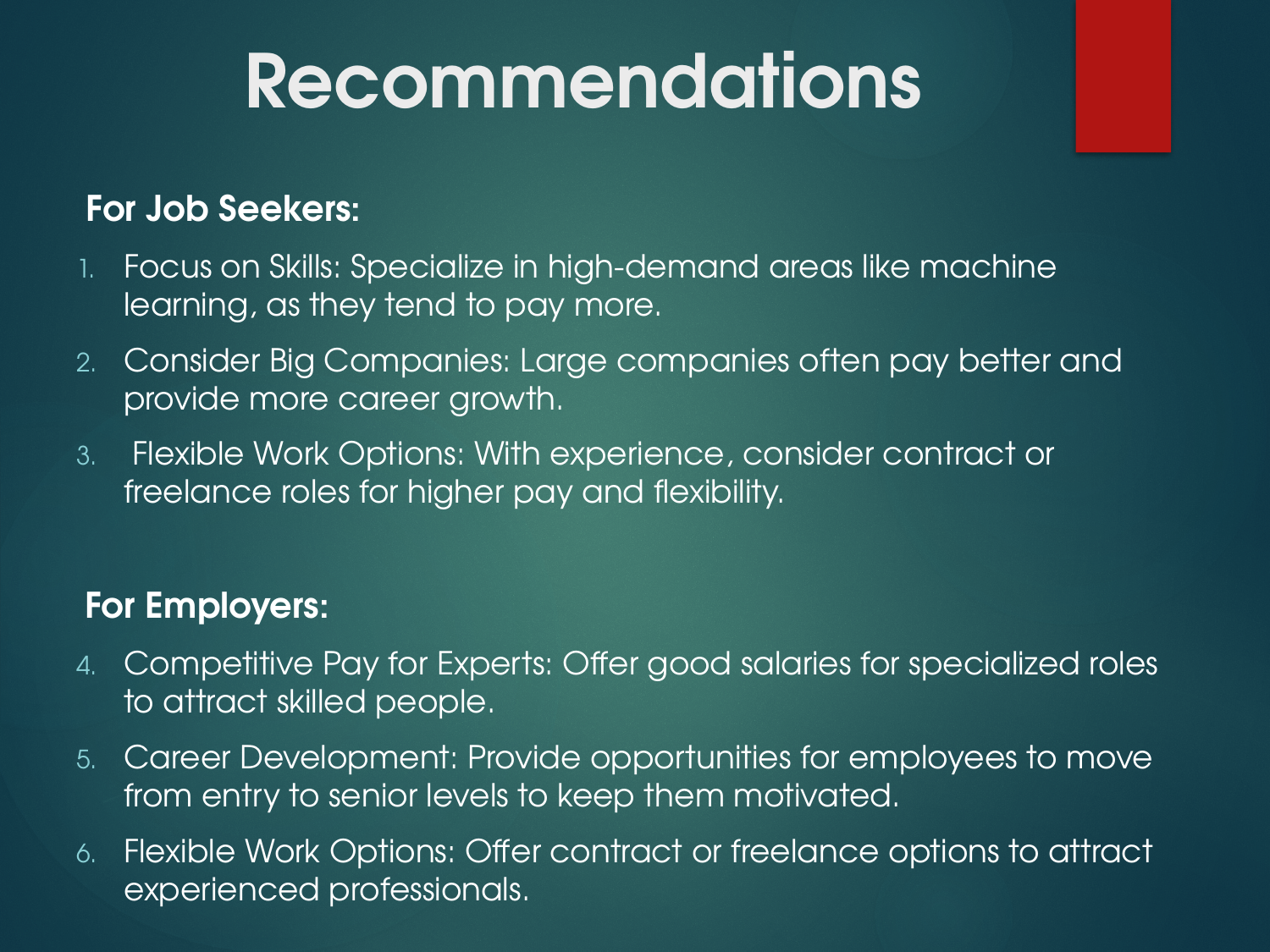

# Recommendations
 For Job Seekers:
Focus on Skills: Specialize in high-demand areas like machine learning, as they tend to pay more.
Consider Big Companies: Large companies often pay better and provide more career growth.
 Flexible Work Options: With experience, consider contract or freelance roles for higher pay and flexibility.

 For Employers:
Competitive Pay for Experts: Offer good salaries for specialized roles to attract skilled people.
Career Development: Provide opportunities for employees to move from entry to senior levels to keep them motivated.
Flexible Work Options: Offer contract or freelance options to attract experienced professionals.